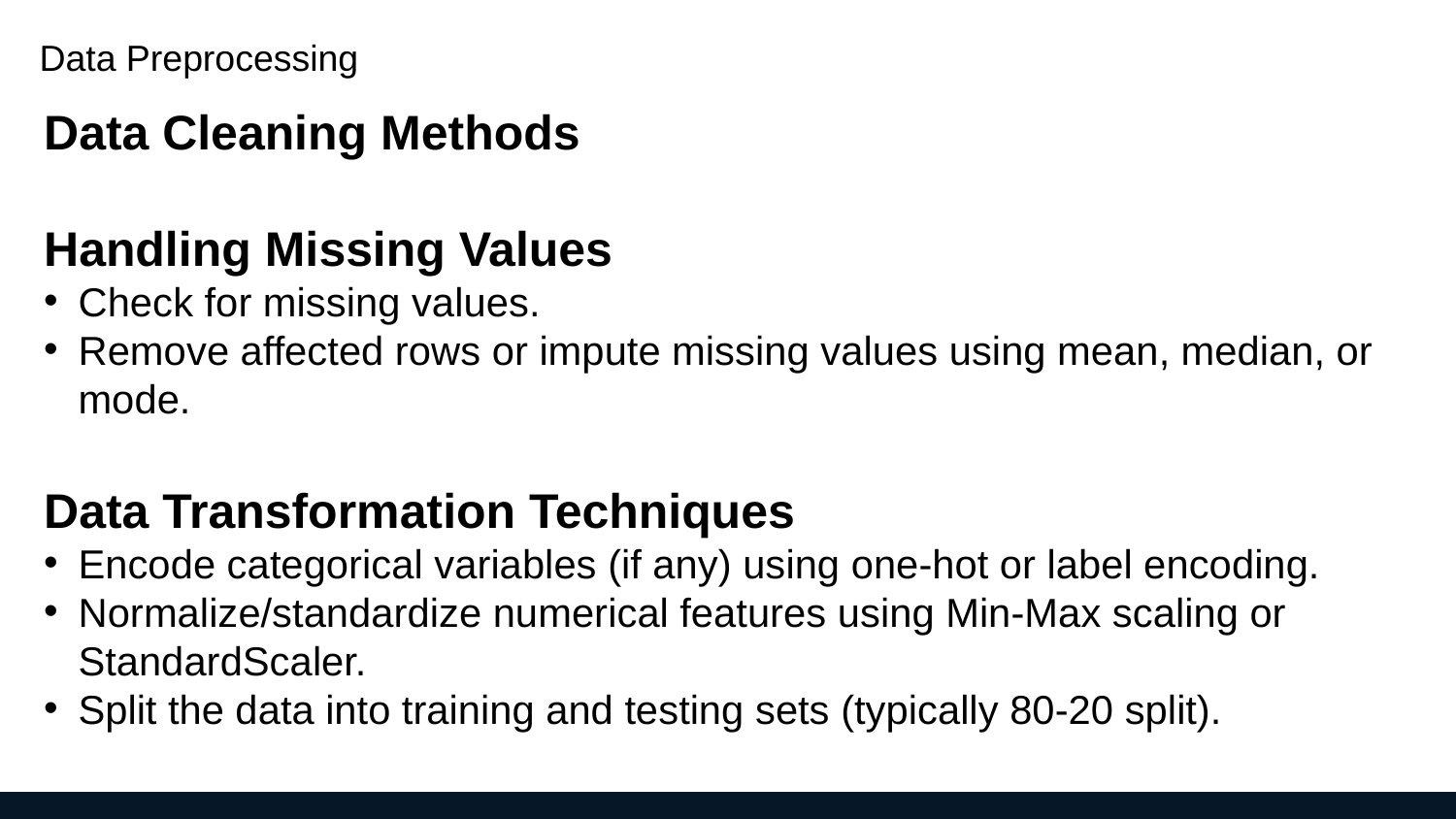

Data Preprocessing
Data Cleaning Methods

Handling Missing Values
Check for missing values.
Remove affected rows or impute missing values using mean, median, or mode.

Data Transformation Techniques
Encode categorical variables (if any) using one-hot or label encoding.
Normalize/standardize numerical features using Min-Max scaling or StandardScaler.
Split the data into training and testing sets (typically 80-20 split).